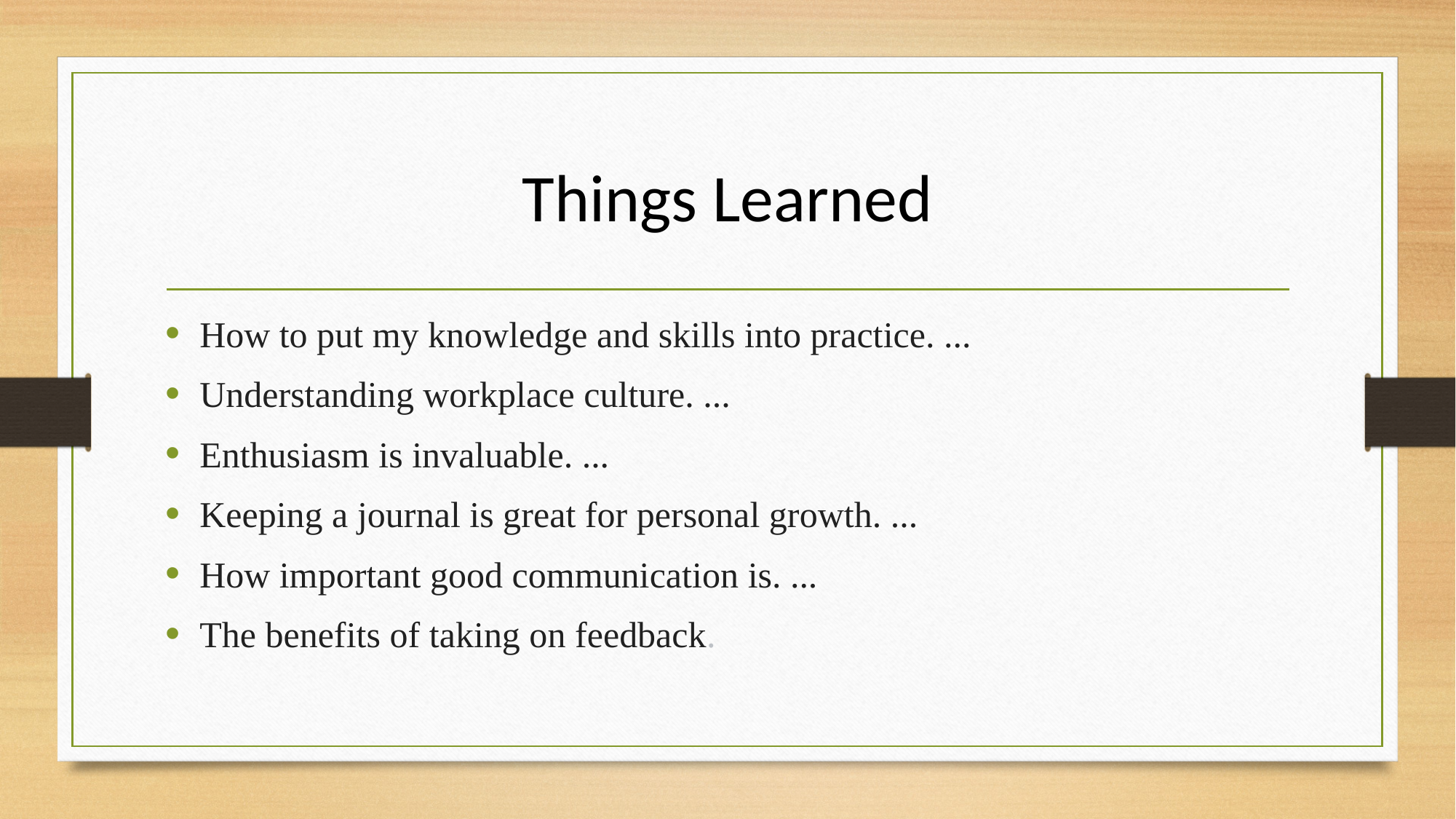

# Things Learned
How to put my knowledge and skills into practice. ...
Understanding workplace culture. ...
Enthusiasm is invaluable. ...
Keeping a journal is great for personal growth. ...
How important good communication is. ...
The benefits of taking on feedback.